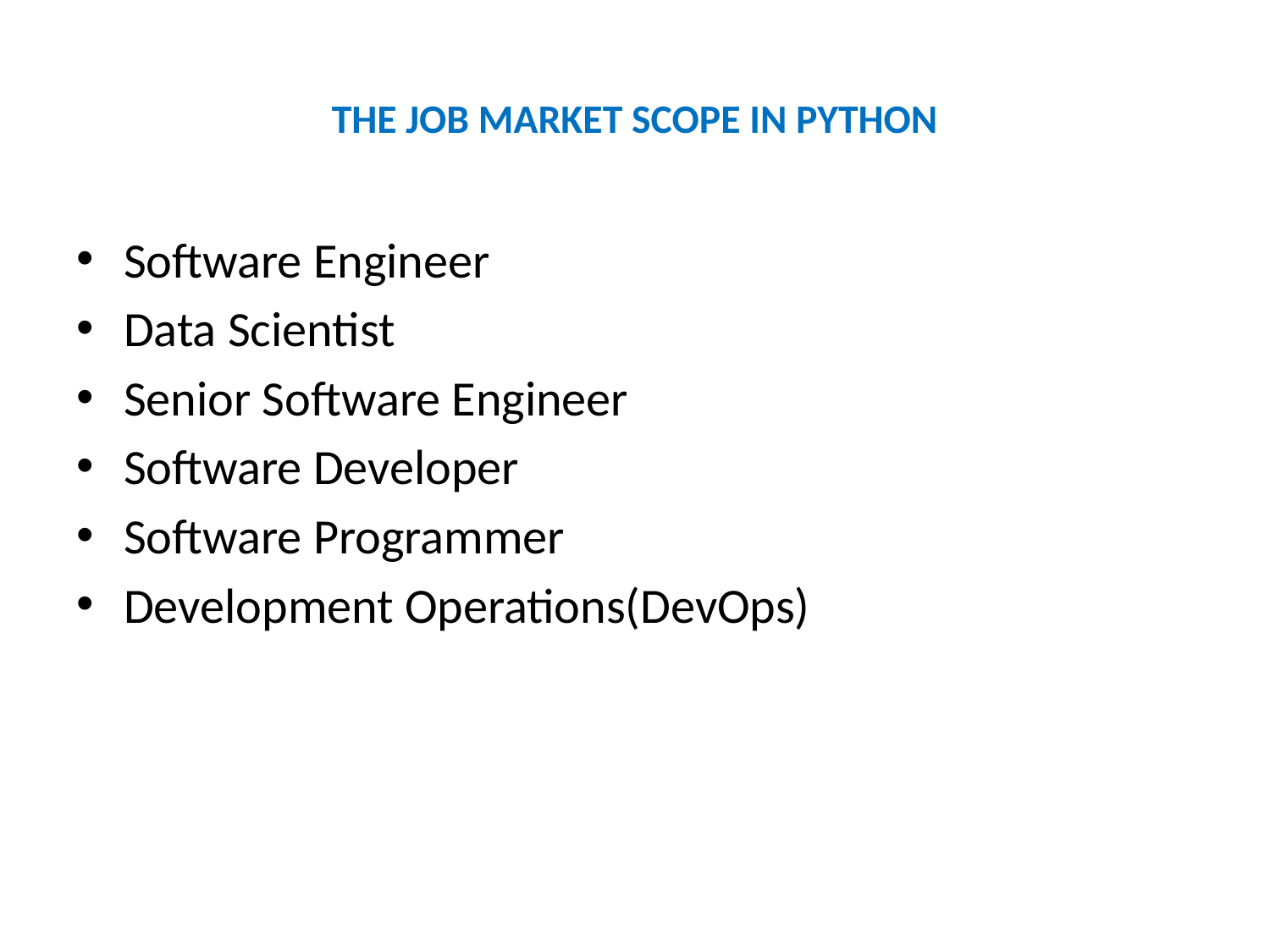

# THE JOB MARKET SCOPE IN PYTHON
Software Engineer
Data Scientist
Senior Software Engineer
Software Developer
Software Programmer
Development Operations(DevOps)